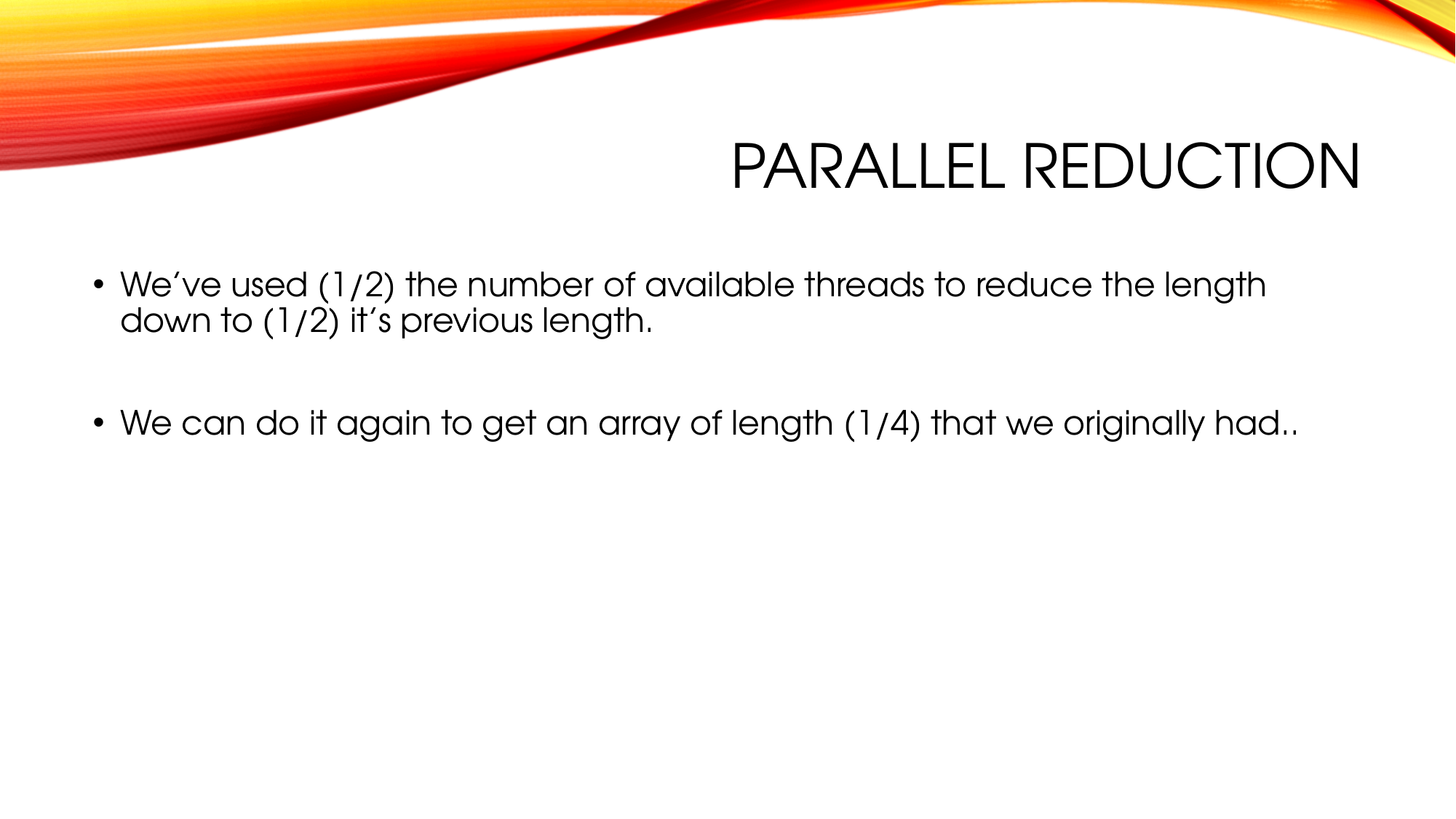

# Parallel Reduction
We’ve used (1/2) the number of available threads to reduce the length down to (1/2) it’s previous length.

We can do it again to get an array of length (1/4) that we originally had..